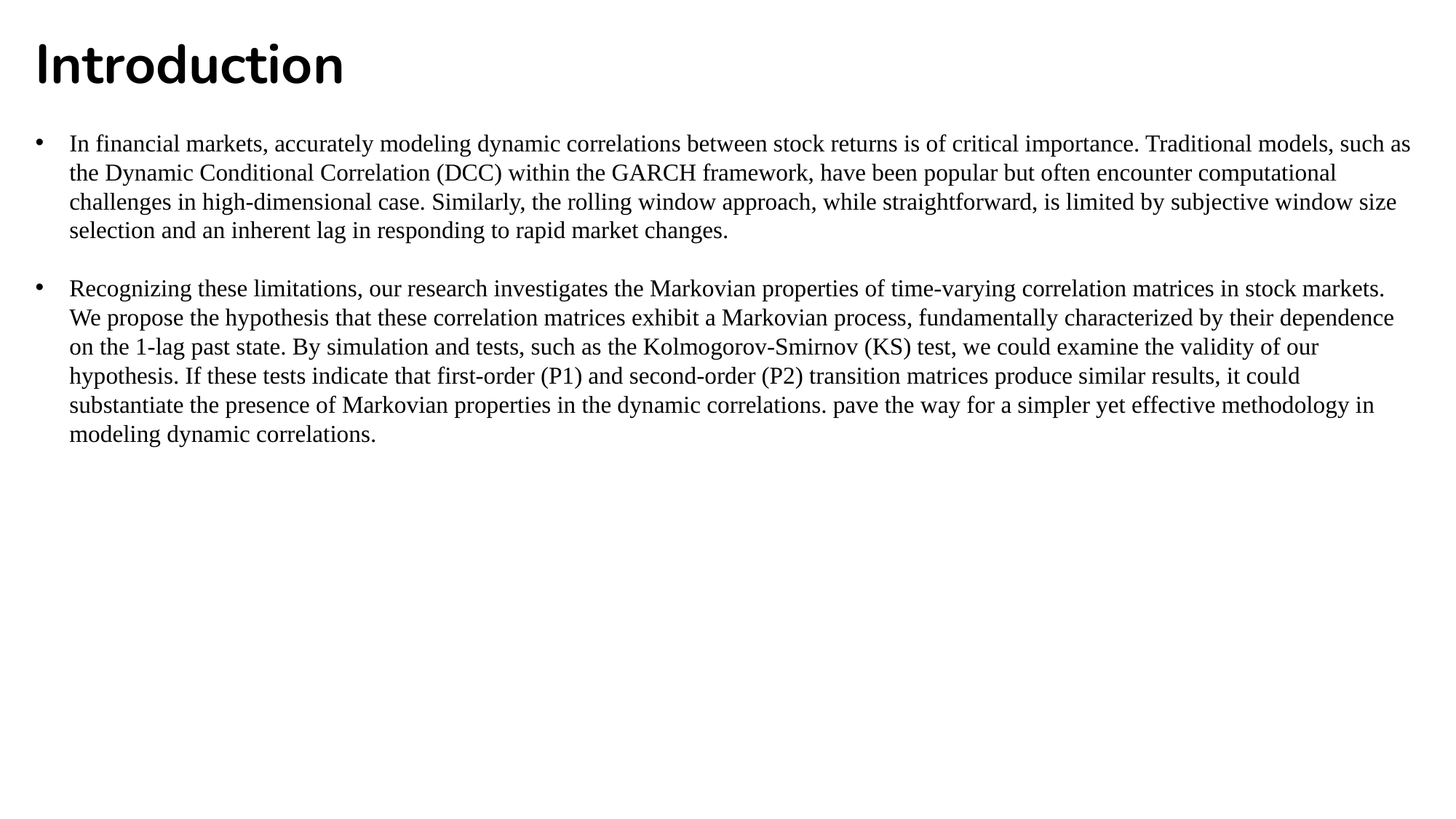

Introduction

In financial markets, accurately modeling dynamic correlations between stock returns is of critical importance. Traditional models, such as the Dynamic Conditional Correlation (DCC) within the GARCH framework, have been popular but often encounter computational challenges in high-dimensional case. Similarly, the rolling window approach, while straightforward, is limited by subjective window size selection and an inherent lag in responding to rapid market changes.

Recognizing these limitations, our research investigates the Markovian properties of time-varying correlation matrices in stock markets. We propose the hypothesis that these correlation matrices exhibit a Markovian process, fundamentally characterized by their dependence on the 1-lag past state. By simulation and tests, such as the Kolmogorov-Smirnov (KS) test, we could examine the validity of our hypothesis. If these tests indicate that first-order (P1) and second-order (P2) transition matrices produce similar results, it could substantiate the presence of Markovian properties in the dynamic correlations. pave the way for a simpler yet effective methodology in modeling dynamic correlations.